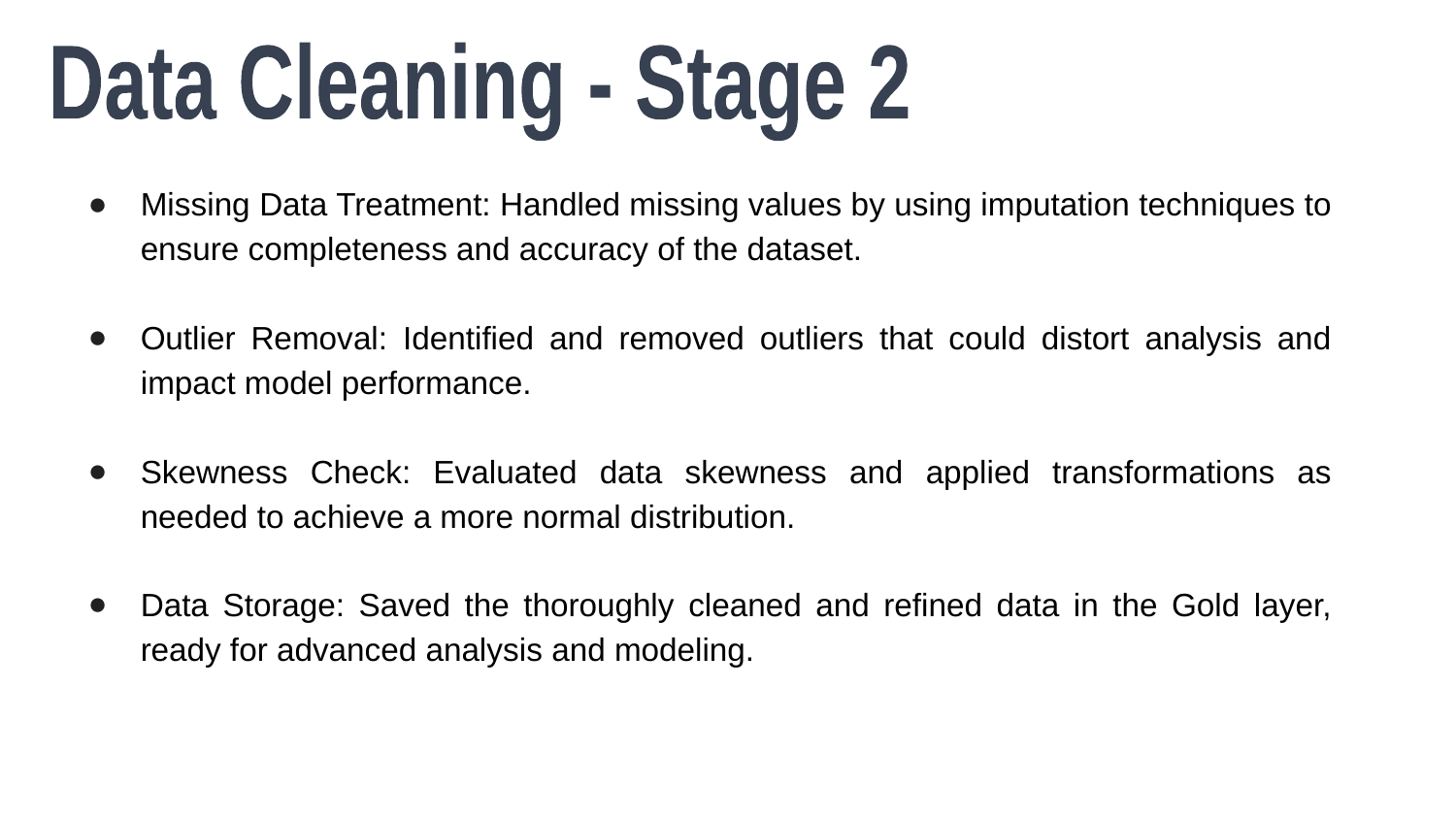

Data Cleaning - Stage 2
Missing Data Treatment: Handled missing values by using imputation techniques to ensure completeness and accuracy of the dataset.

Outlier Removal: Identified and removed outliers that could distort analysis and impact model performance.

Skewness Check: Evaluated data skewness and applied transformations as needed to achieve a more normal distribution.

Data Storage: Saved the thoroughly cleaned and refined data in the Gold layer, ready for advanced analysis and modeling.